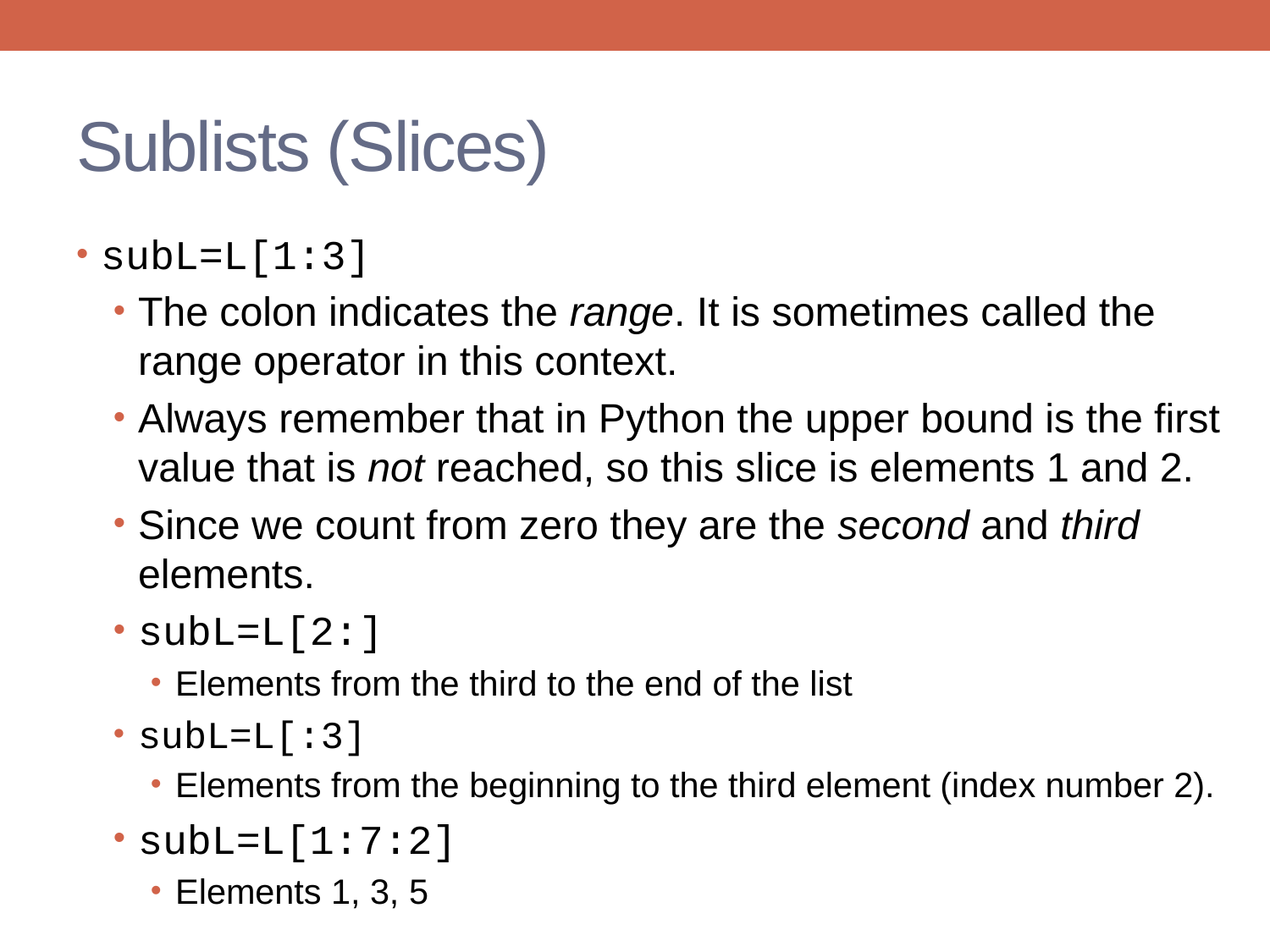

# Sublists (Slices)
subL=L[1:3]
The colon indicates the range. It is sometimes called the range operator in this context.
Always remember that in Python the upper bound is the first value that is not reached, so this slice is elements 1 and 2.
Since we count from zero they are the second and third elements.
subL=L[2:]
Elements from the third to the end of the list
subL=L[:3]
Elements from the beginning to the third element (index number 2).
subL=L[1:7:2]
Elements 1, 3, 5